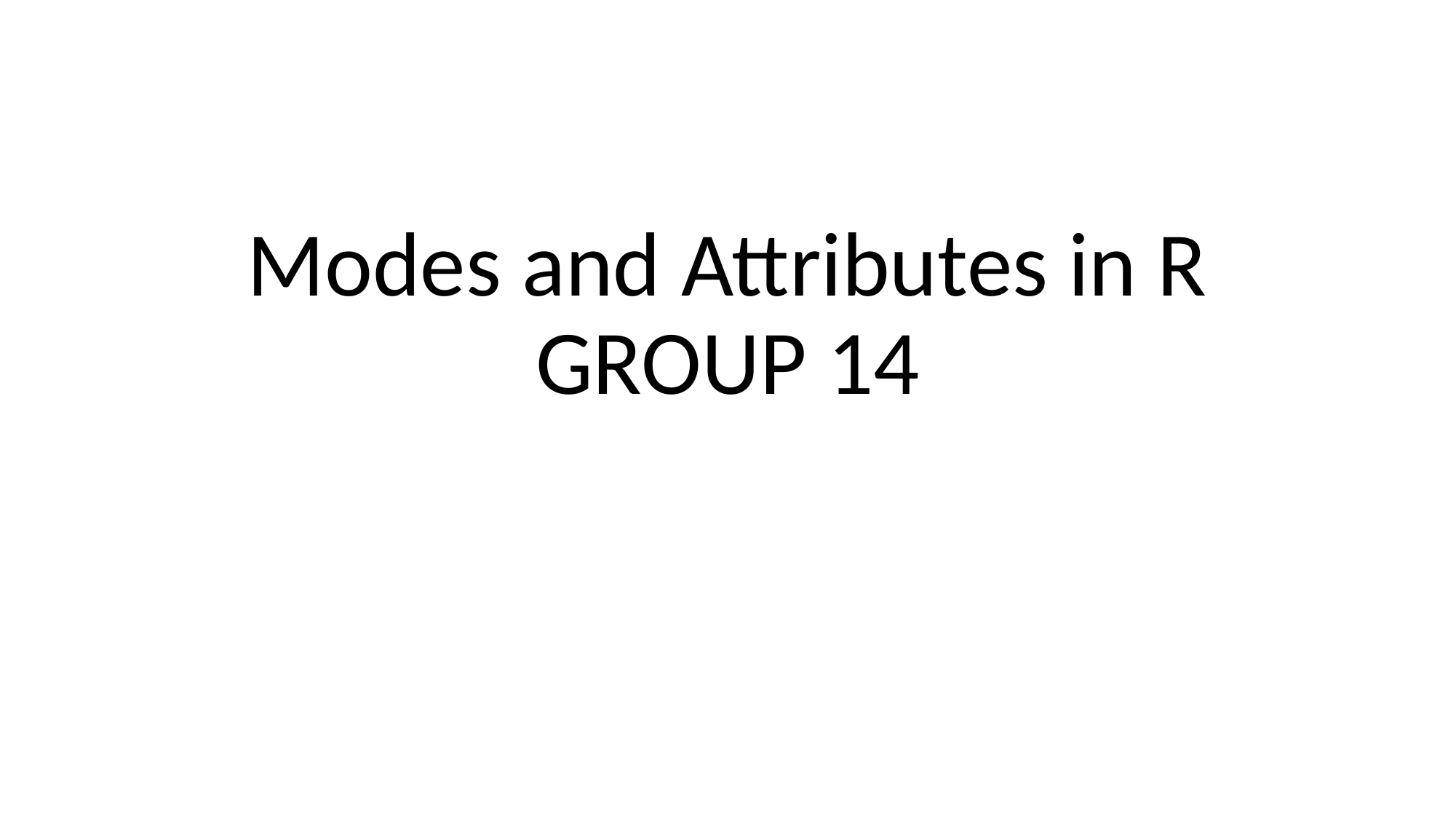

# Modes and Attributes in R GROUP 14